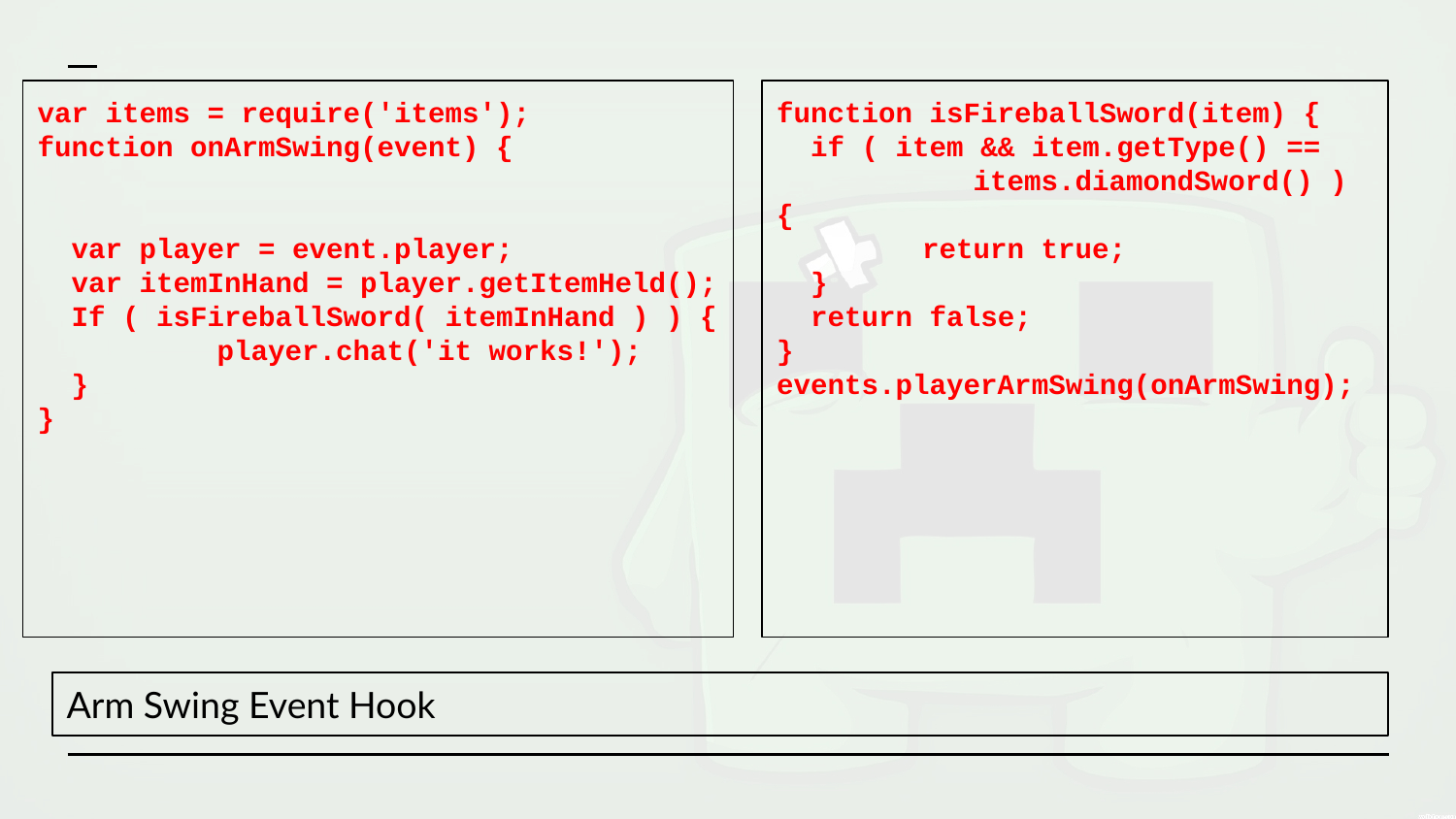

var items = require('items');
function onArmSwing(event) {
  var player = event.player;
  var itemInHand = player.getItemHeld();
  If ( isFireballSword( itemInHand ) ) {
	  player.chat('it works!');
  }
}

function isFireballSword(item) {
  if ( item && item.getType() ==
	   items.diamondSword() ) {
	return true;
  }
  return false;
}
events.playerArmSwing(onArmSwing);

Arm Swing Event Hook